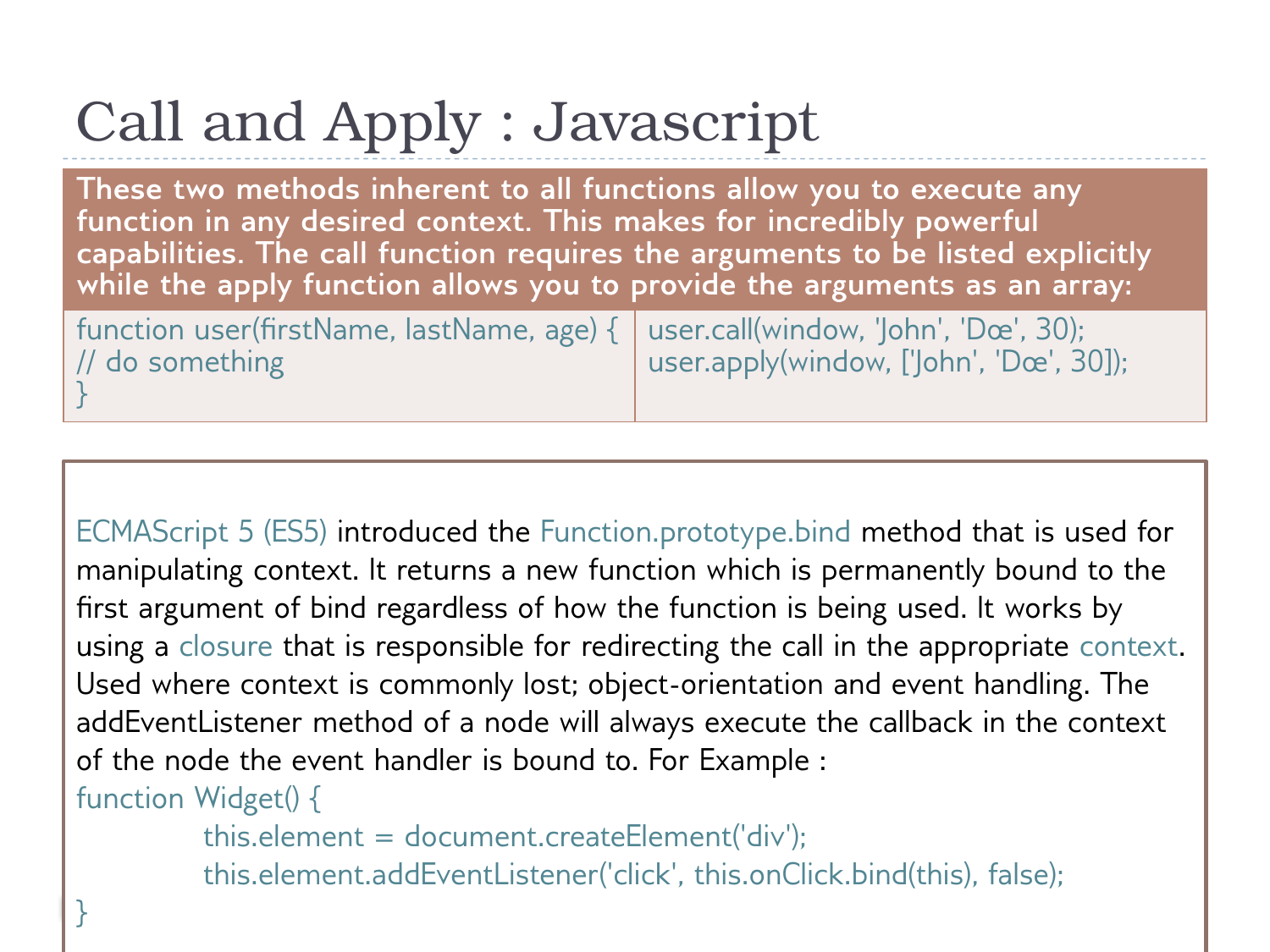

Call and Apply : Javascript
| These two methods inherent to all functions allow you to execute any function in any desired context. This makes for incredibly powerful capabilities. The call function requires the arguments to be listed explicitly while the apply function allows you to provide the arguments as an array: |  |
| --- | --- |
| function user(firstName, lastName, age) { // do something } | user.call(window, 'John', 'Doe', 30); user.apply(window, ['John', 'Doe', 30]); |
ECMAScript 5 (ES5) introduced the Function.prototype.bind method that is used for manipulating context. It returns a new function which is permanently bound to the first argument of bind regardless of how the function is being used. It works by using a closure that is responsible for redirecting the call in the appropriate context. Used where context is commonly lost; object-orientation and event handling. The addEventListener method of a node will always execute the callback in the context of the node the event handler is bound to. For Example :
function Widget() {
	this.element = document.createElement('div');
	this.element.addEventListener('click', this.onClick.bind(this), false);
}